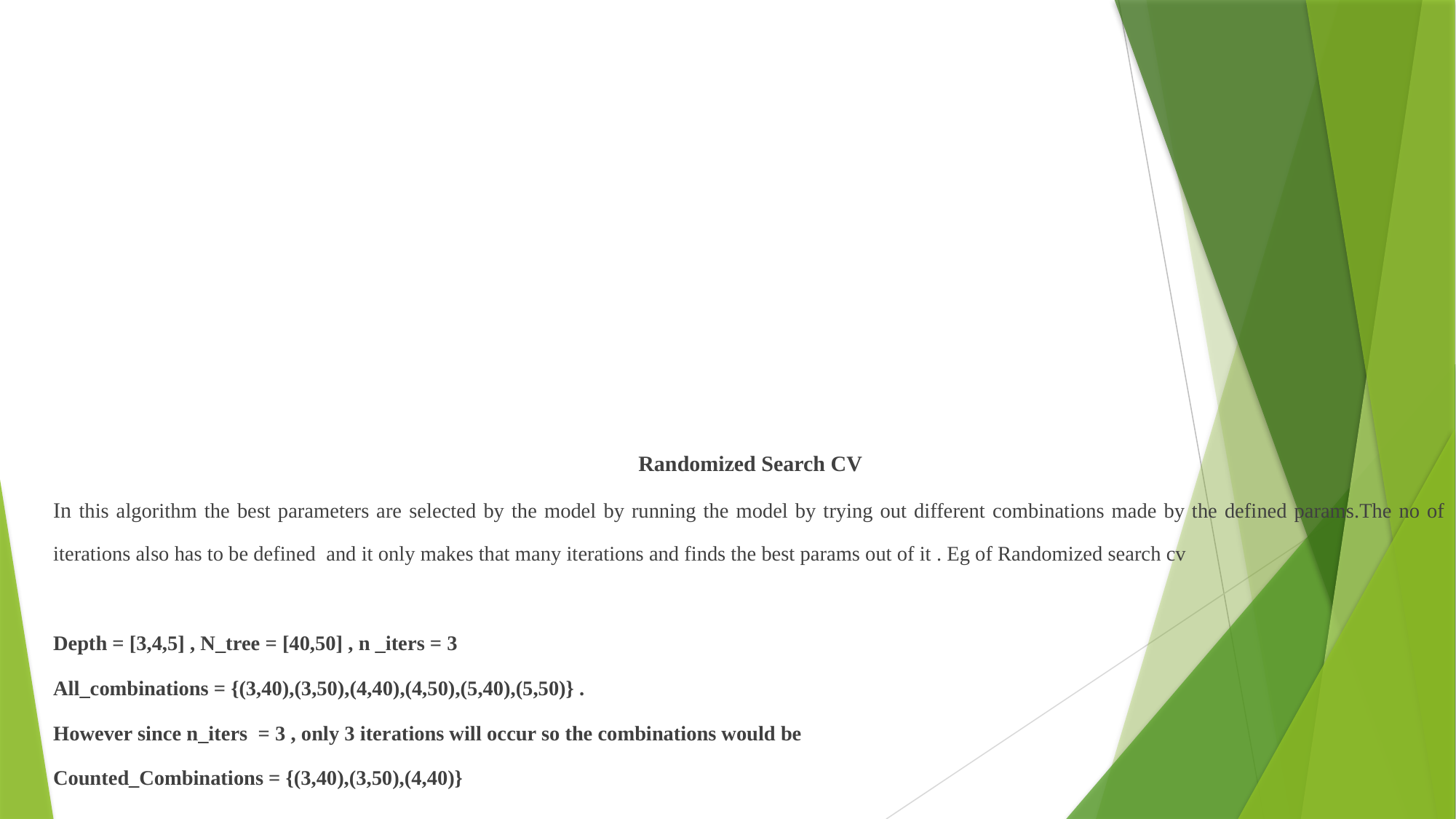

Randomized Search CV
In this algorithm the best parameters are selected by the model by running the model by trying out different combinations made by the defined params.The no of iterations also has to be defined  and it only makes that many iterations and finds the best params out of it . Eg of Randomized search cv

Depth = [3,4,5] , N_tree = [40,50] , n _iters = 3
All_combinations = {(3,40),(3,50),(4,40),(4,50),(5,40),(5,50)} .
However since n_iters  = 3 , only 3 iterations will occur so the combinations would be
Counted_Combinations = {(3,40),(3,50),(4,40)}

The model will pick the one out of the three which has the best results.